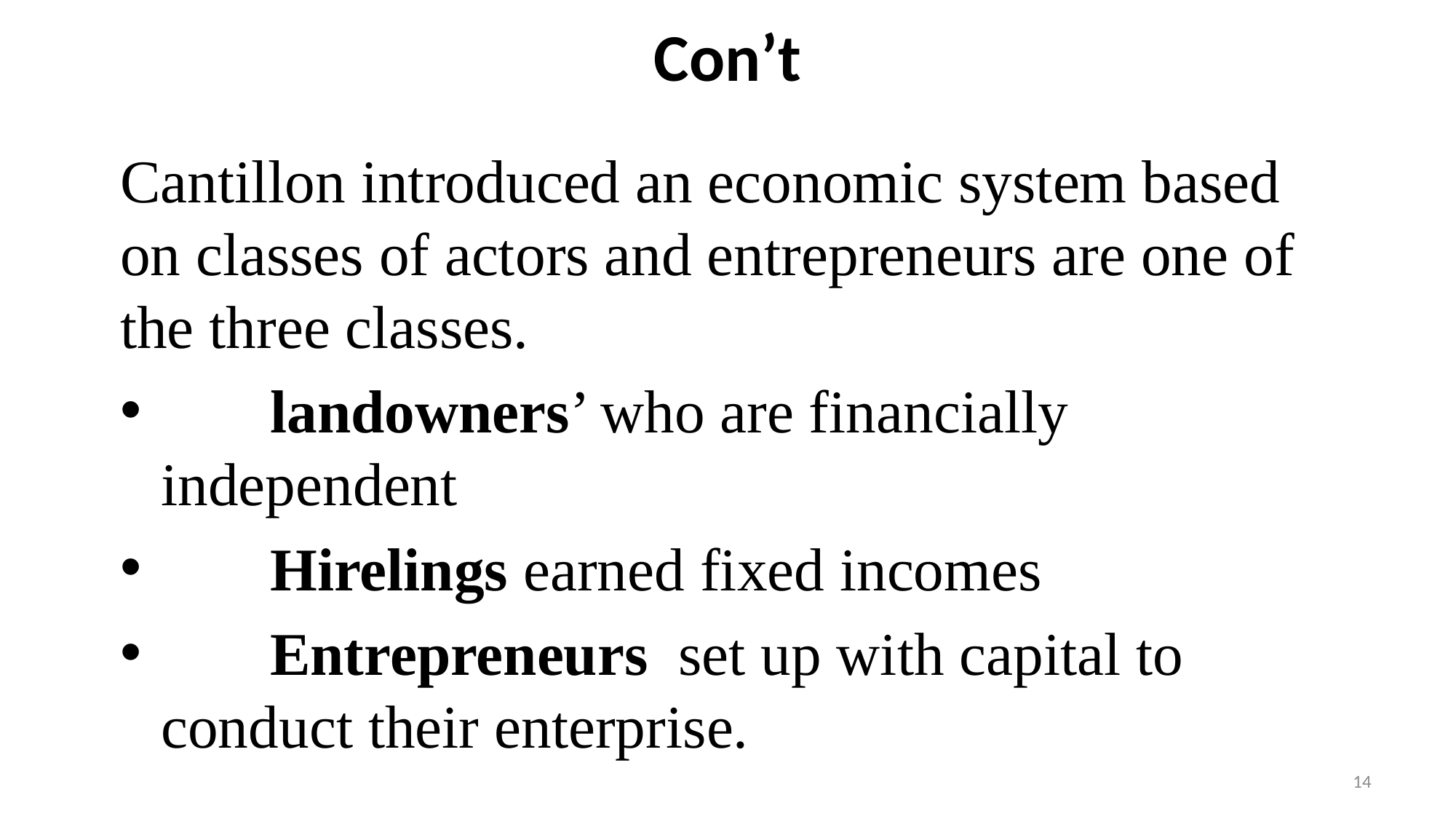

# Con’t
Cantillon introduced an economic system based on classes of actors and entrepreneurs are one of the three classes.
	landowners’ who are financially independent
	Hirelings earned fixed incomes
	Entrepreneurs  set up with capital to conduct their enterprise.

14